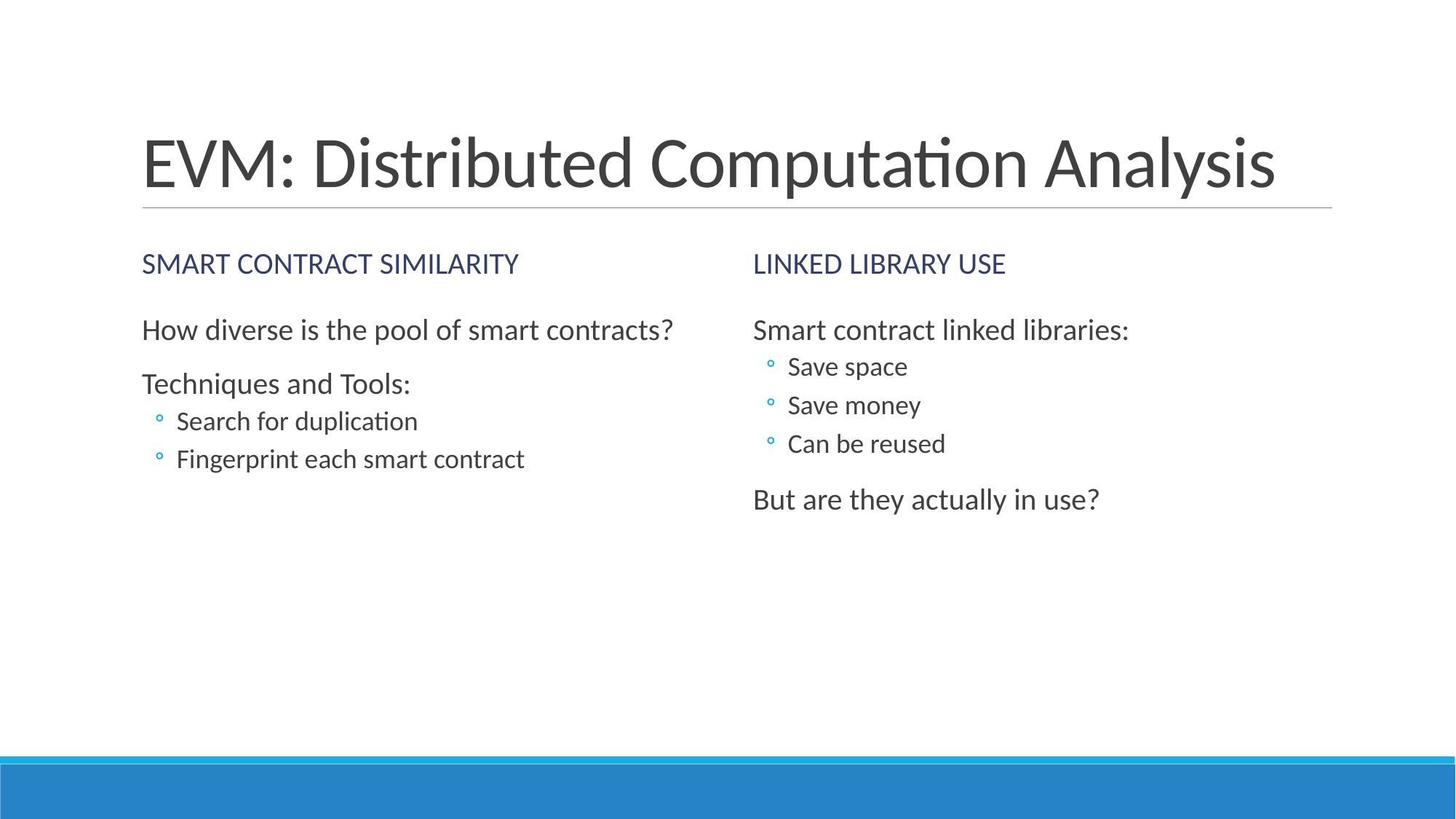

# EVM: Distributed Computation Analysis
Smart Contract Similarity
Linked Library Use
Smart contract linked libraries:
Save space
Save money
Can be reused
But are they actually in use?
How diverse is the pool of smart contracts?
Techniques and Tools:
Search for duplication
Fingerprint each smart contract